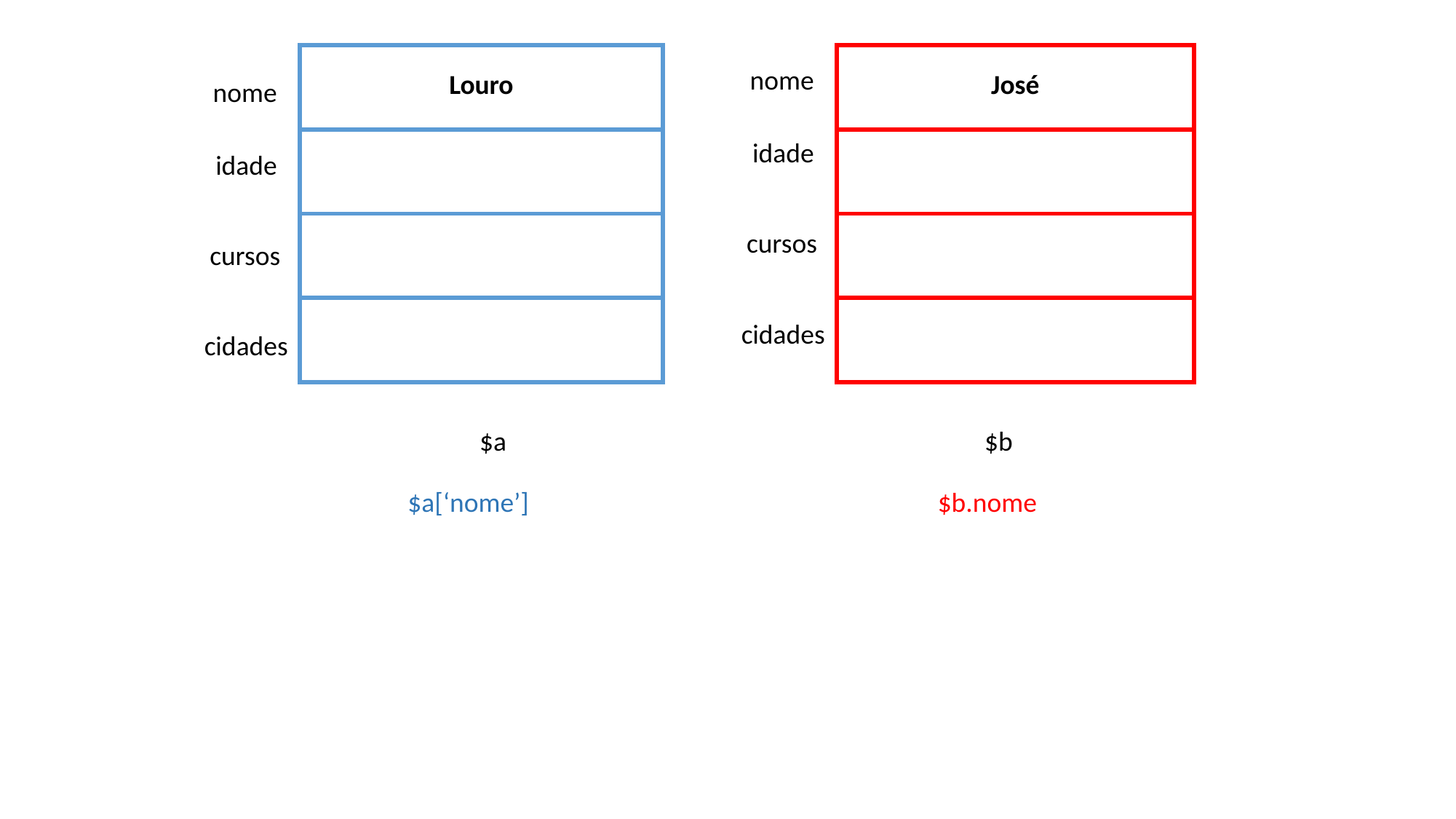

| Louro |
| --- |
|  |
|  |
|  |
| José |
| --- |
|  |
|  |
|  |
nome
nome
idade
idade
cursos
cursos
cidades
cidades
$a
$b
$a[‘nome’]
$b.nome